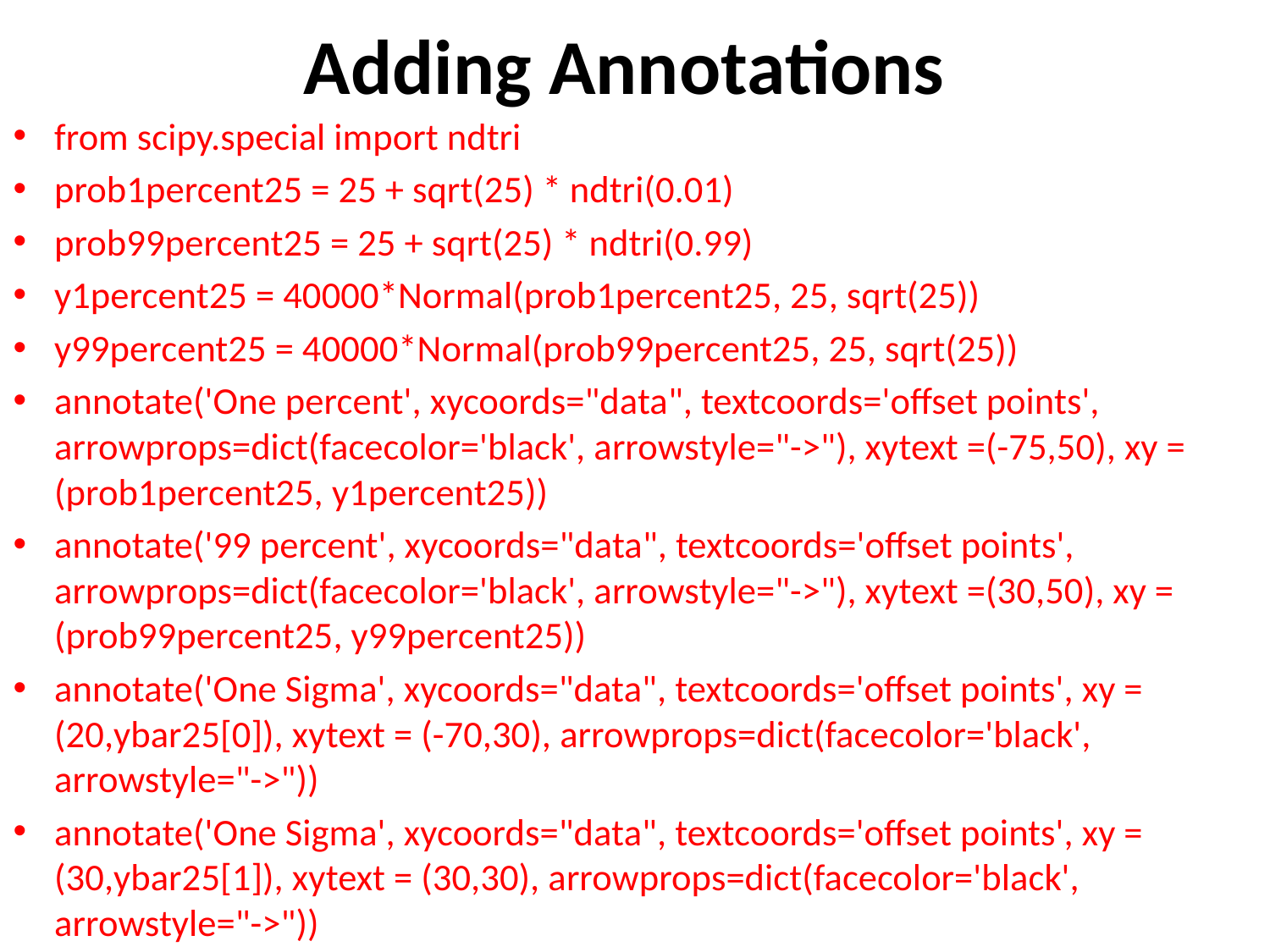

# Adding Annotations
from scipy.special import ndtri
prob1percent25 = 25 + sqrt(25) * ndtri(0.01)
prob99percent25 = 25 + sqrt(25) * ndtri(0.99)
y1percent25 = 40000*Normal(prob1percent25, 25, sqrt(25))
y99percent25 = 40000*Normal(prob99percent25, 25, sqrt(25))
annotate('One percent', xycoords="data", textcoords='offset points', arrowprops=dict(facecolor='black', arrowstyle="->"), xytext =(-75,50), xy = (prob1percent25, y1percent25))
annotate('99 percent', xycoords="data", textcoords='offset points', arrowprops=dict(facecolor='black', arrowstyle="->"), xytext =(30,50), xy = (prob99percent25, y99percent25))
annotate('One Sigma', xycoords="data", textcoords='offset points', xy = (20,ybar25[0]), xytext = (-70,30), arrowprops=dict(facecolor='black', arrowstyle="->"))
annotate('One Sigma', xycoords="data", textcoords='offset points', xy = (30,ybar25[1]), xytext = (30,30), arrowprops=dict(facecolor='black', arrowstyle="->"))